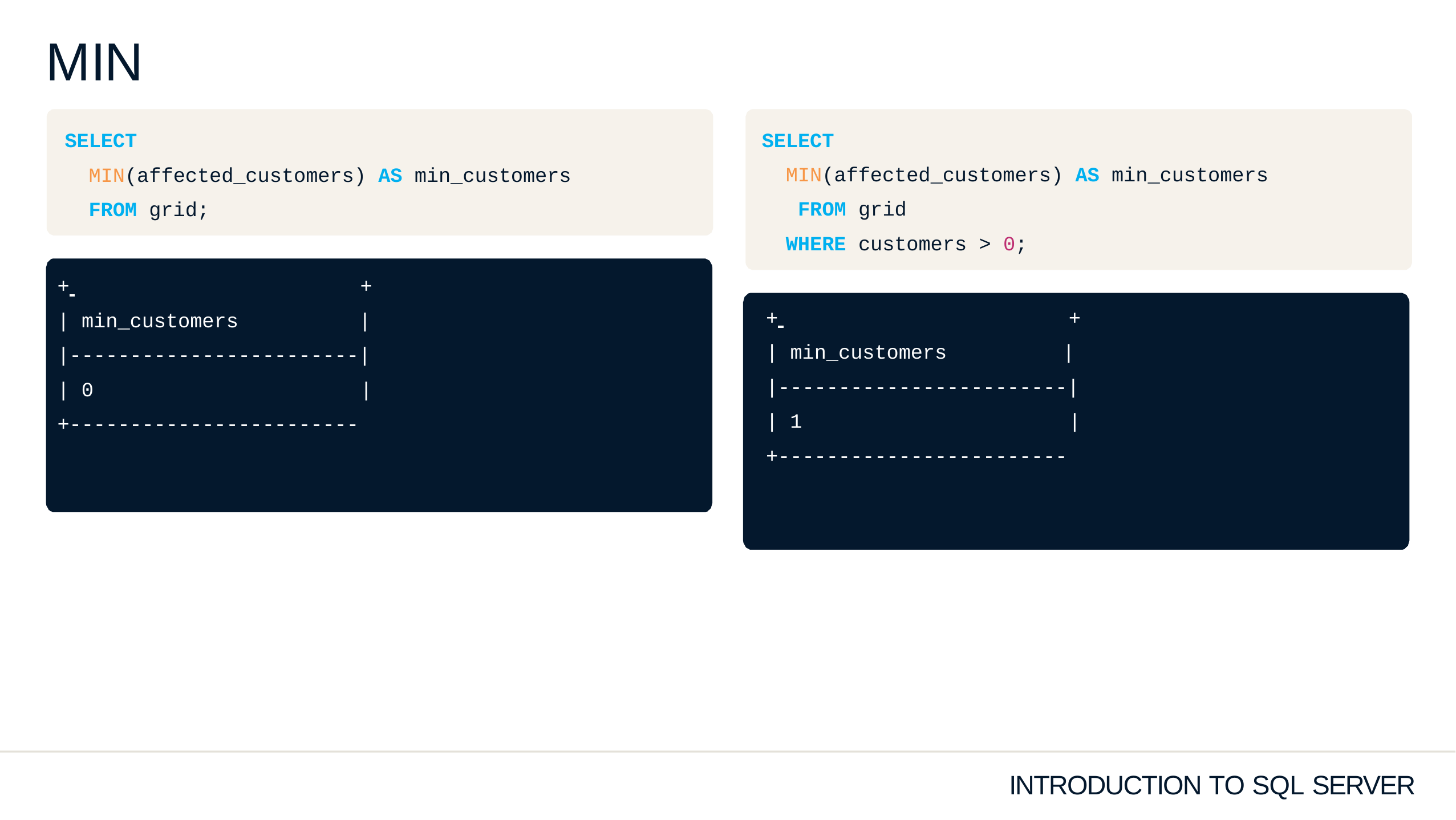

# MI    N

SELECT
MIN(affected_customers) AS min_customers
 FROM grid
WHERE customers > 0;
SELECT
MIN(affected_customers) AS min_customers
FROM grid;

+ 	+
| min_customers          |
|------------------------|
| 0	|
+------------------------

+ 	+
| min_customers          |
|------------------------|
| 1	|
+------------------------
INTRODUCTION TO SQL SERVER